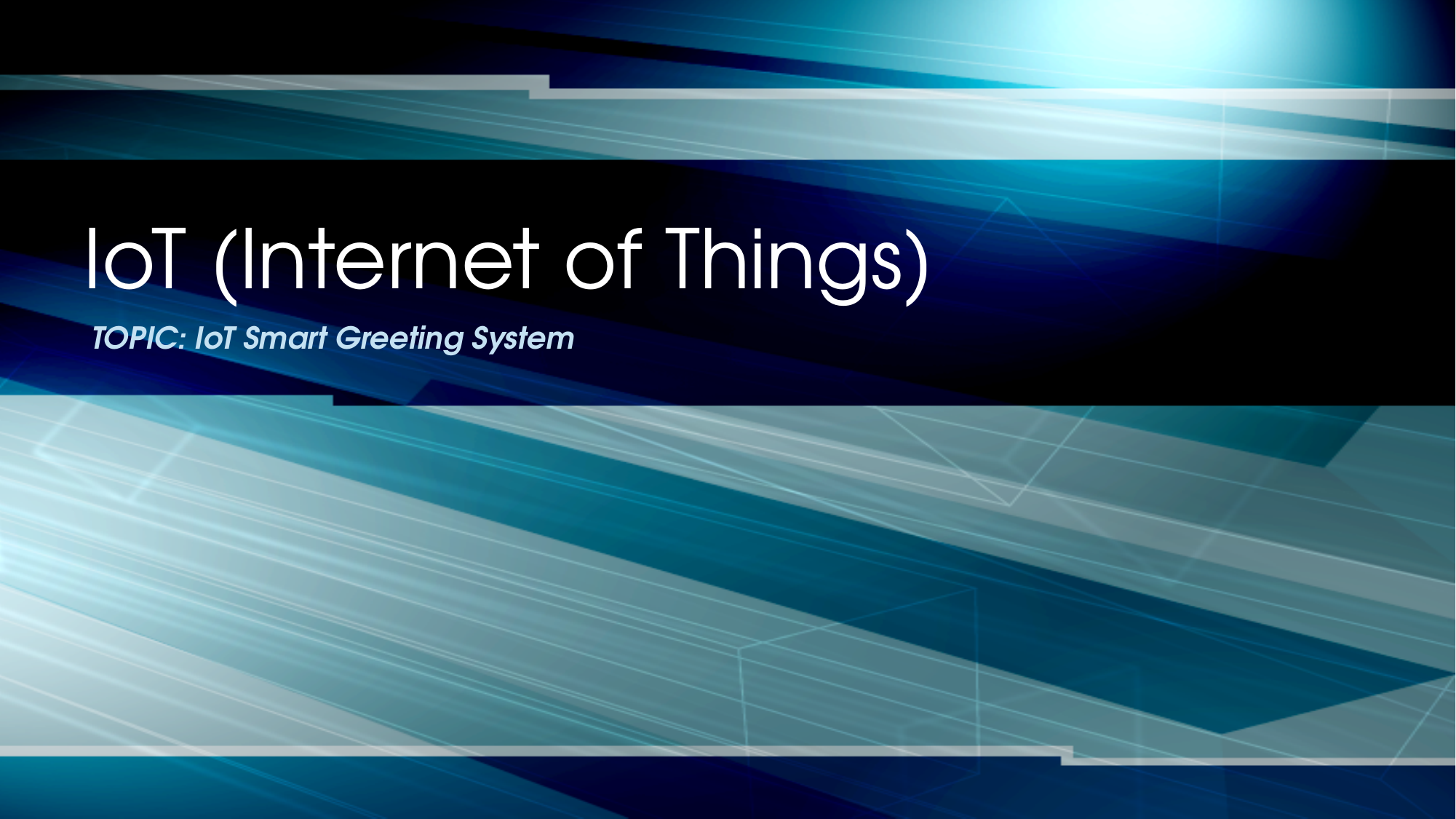

# IoT (Internet of Things)
TOPIC: IoT Smart Greeting System